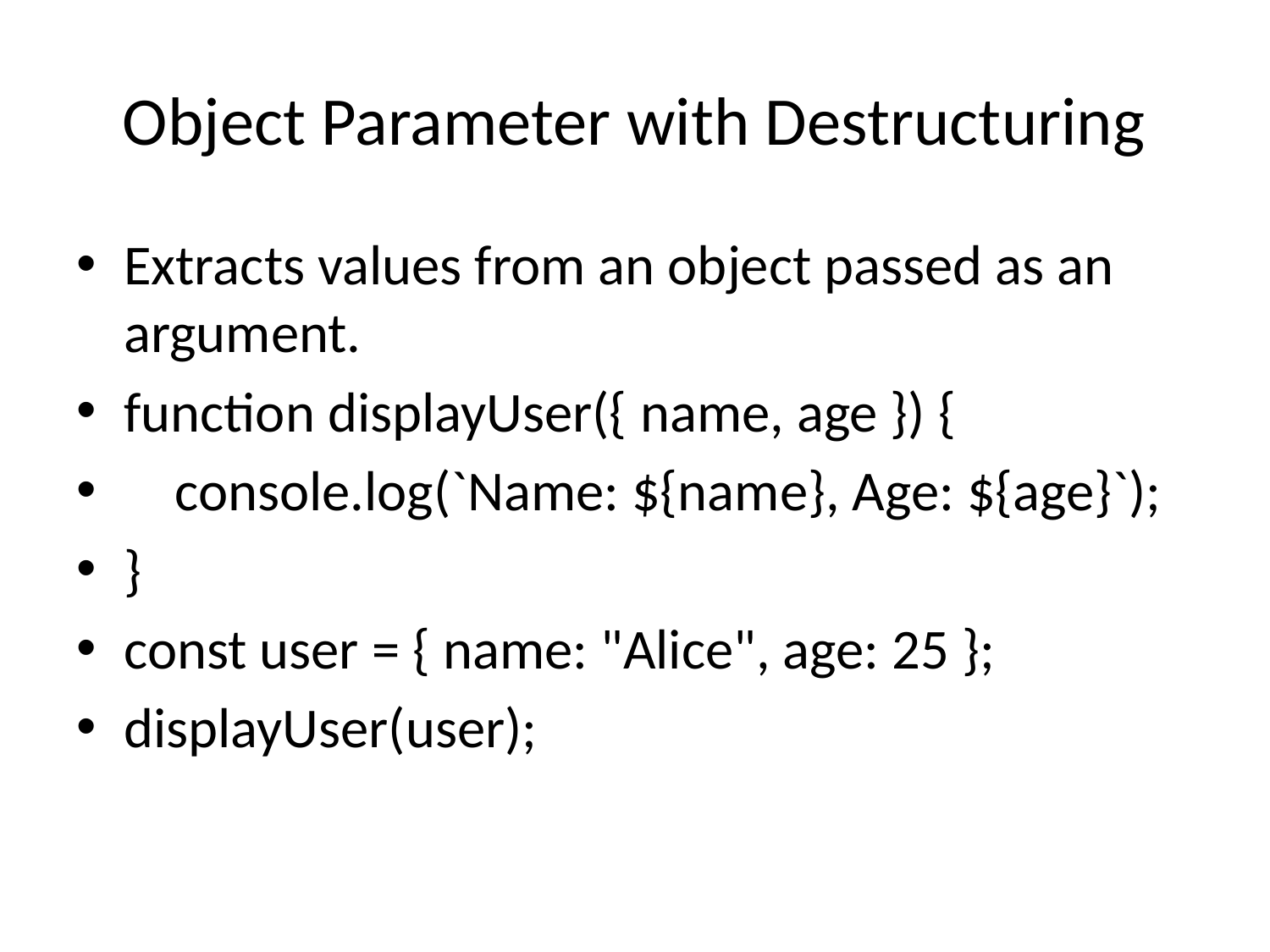

# Object Parameter with Destructuring
Extracts values from an object passed as an argument.
function displayUser({ name, age }) {
    console.log(`Name: ${name}, Age: ${age}`);
}
const user = { name: "Alice", age: 25 };
displayUser(user);